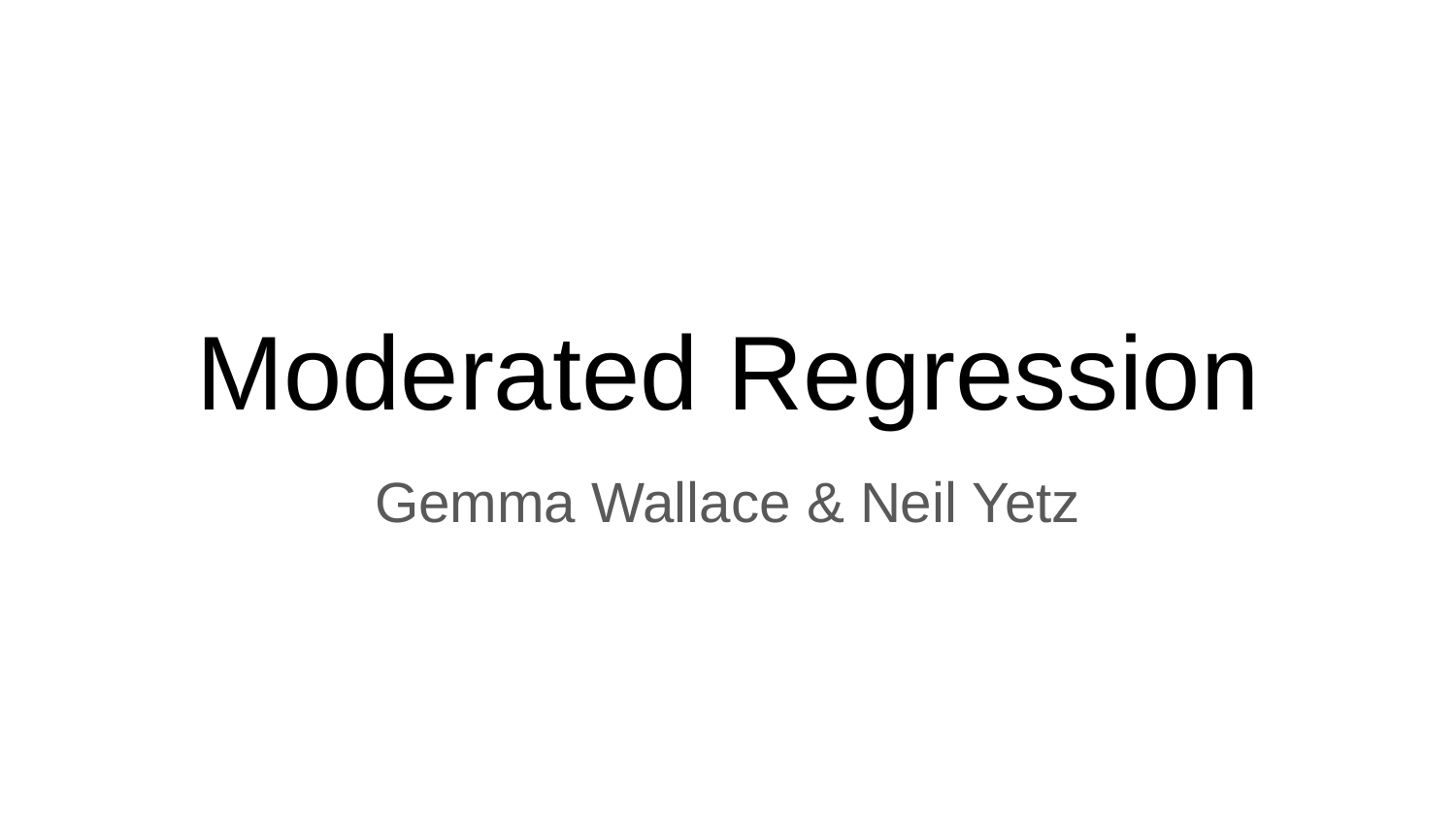

# Moderated Regression
Gemma Wallace & Neil Yetz